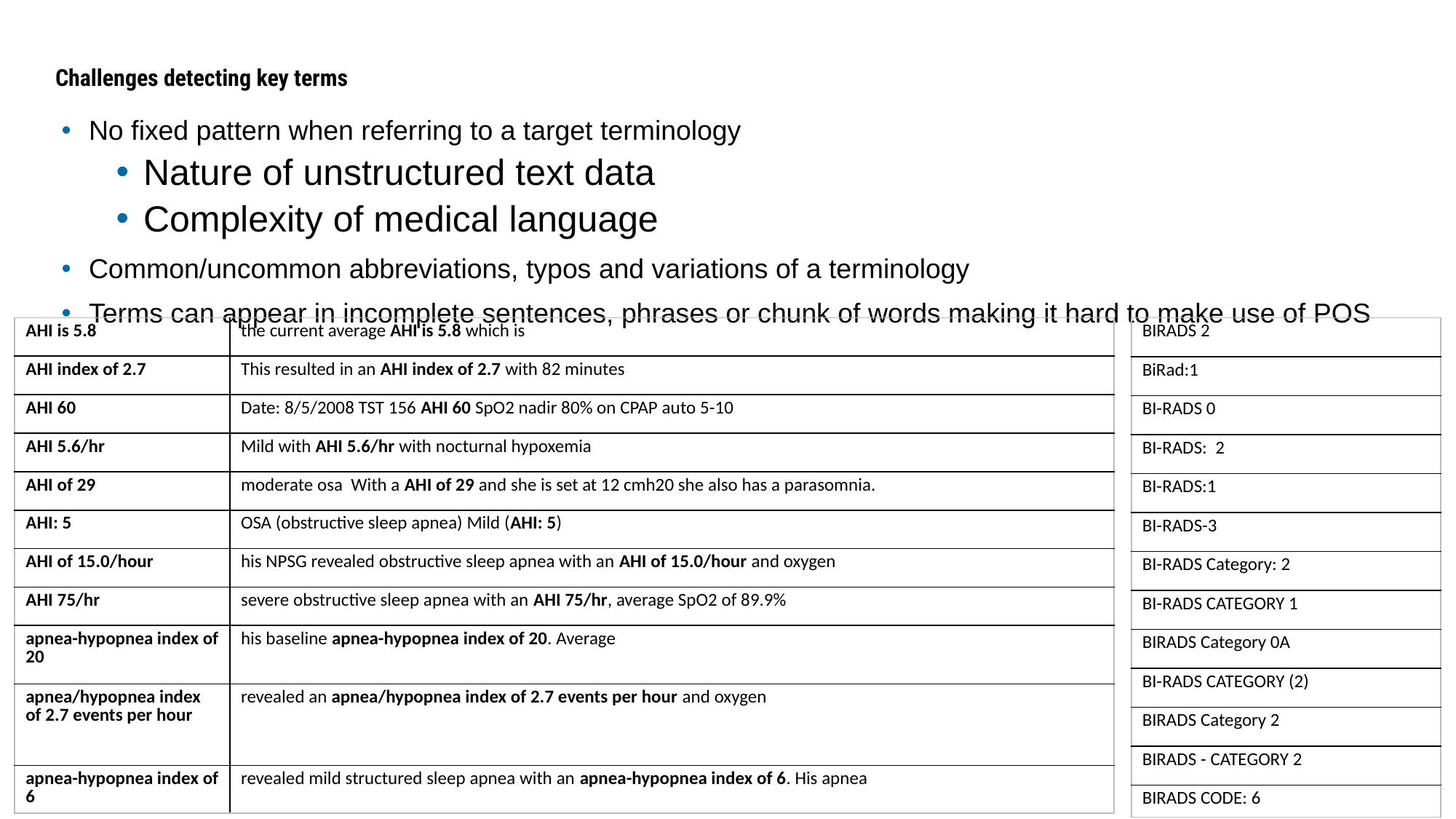

# Challenges detecting key terms
No fixed pattern when referring to a target terminology
Nature of unstructured text data
Complexity of medical language
Common/uncommon abbreviations, typos and variations of a terminology
Terms can appear in incomplete sentences, phrases or chunk of words making it hard to make use of POS
| AHI is 5.8 | the current average AHI is 5.8 which is |
| --- | --- |
| AHI index of 2.7 | This resulted in an AHI index of 2.7 with 82 minutes |
| AHI 60 | Date: 8/5/2008 TST 156 AHI 60 SpO2 nadir 80% on CPAP auto 5-10 |
| AHI 5.6/hr | Mild with AHI 5.6/hr with nocturnal hypoxemia |
| AHI of 29 | moderate osa With a AHI of 29 and she is set at 12 cmh20 she also has a parasomnia. |
| AHI: 5 | OSA (obstructive sleep apnea) Mild (AHI: 5) |
| AHI of 15.0/hour | his NPSG revealed obstructive sleep apnea with an AHI of 15.0/hour and oxygen |
| AHI 75/hr | severe obstructive sleep apnea with an AHI 75/hr, average SpO2 of 89.9% |
| apnea-hypopnea index of 20 | his baseline apnea-hypopnea index of 20. Average |
| apnea/hypopnea index of 2.7 events per hour | revealed an apnea/hypopnea index of 2.7 events per hour and oxygen |
| apnea-hypopnea index of 6 | revealed mild structured sleep apnea with an apnea-hypopnea index of 6. His apnea |
| BIRADS 2 |
| --- |
| BiRad:1 |
| BI-RADS 0 |
| BI-RADS:  2 |
| BI-RADS:1 |
| BI-RADS-3 |
| BI-RADS Category: 2 |
| BI-RADS CATEGORY 1 |
| BIRADS Category 0A |
| BI-RADS CATEGORY (2) |
| BIRADS Category 2 |
| BIRADS - CATEGORY 2 |
| BIRADS CODE: 6 |